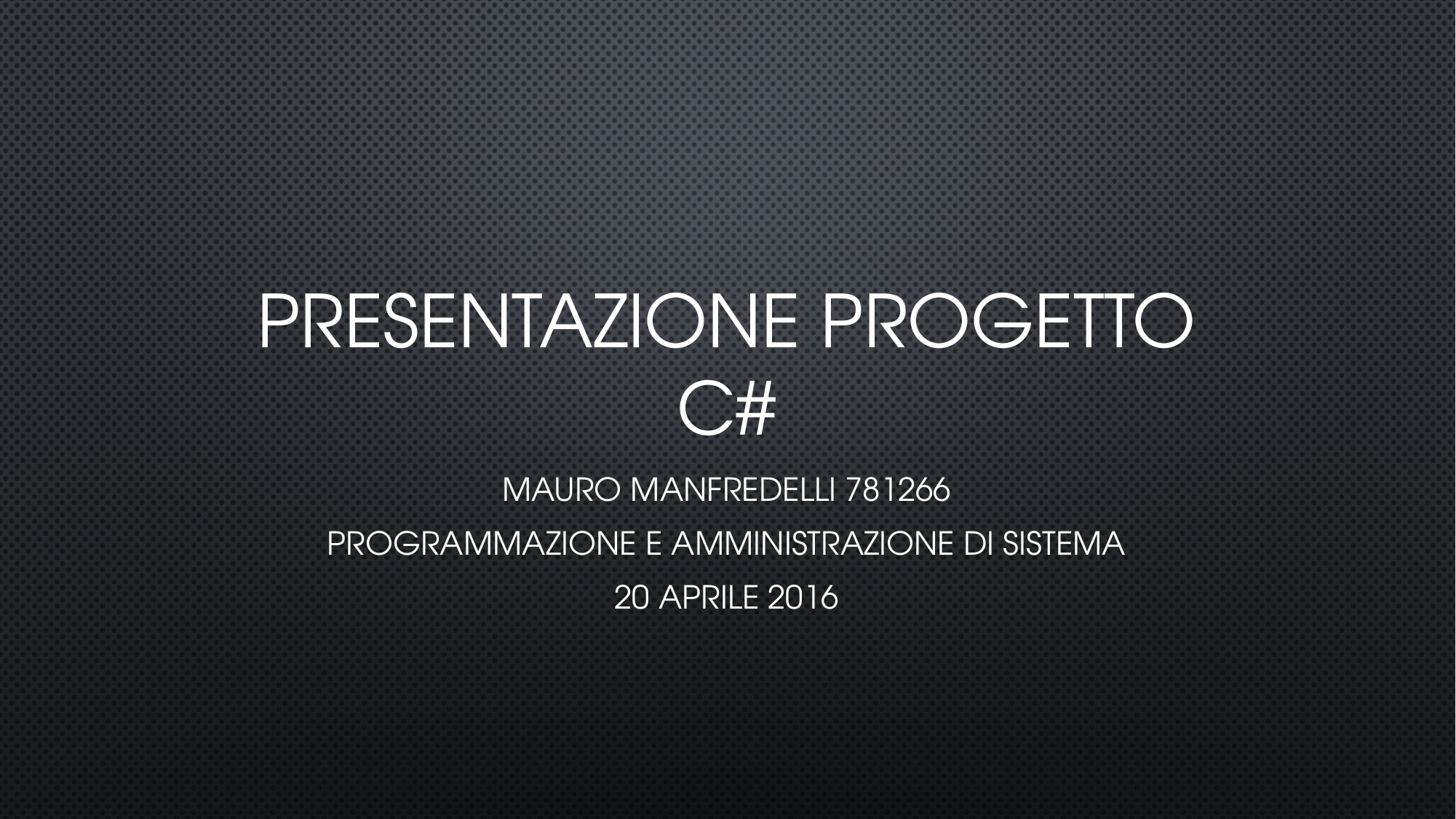

# Presentazione Progetto c#
Mauro Manfredelli 781266
Programmazione e amministrazione di sistema
20 Aprile 2016